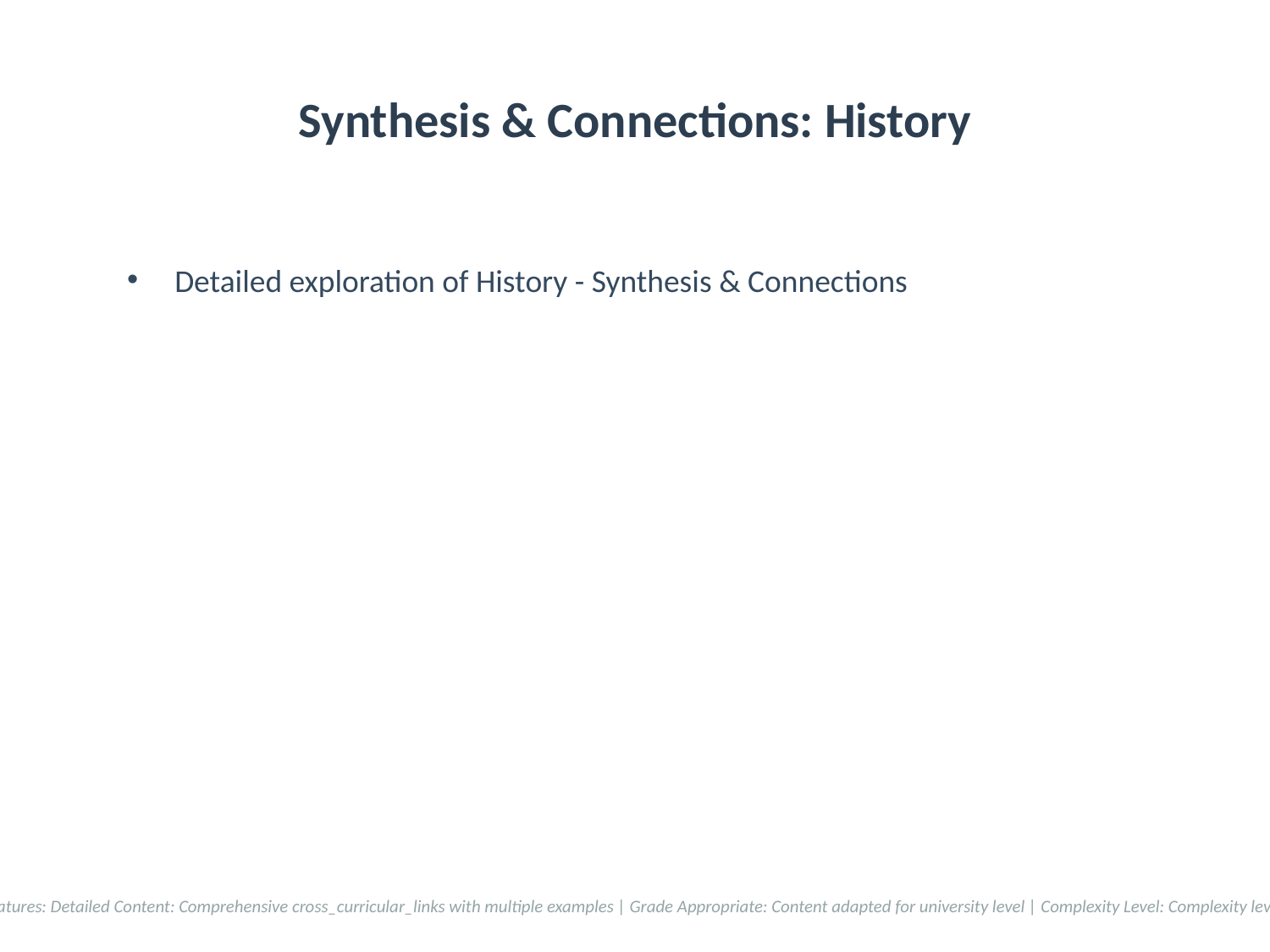

# Synthesis & Connections: History
Detailed exploration of History - Synthesis & Connections
Accessibility Features: Detailed Content: Comprehensive cross_curricular_links with multiple examples | Grade Appropriate: Content adapted for university level | Complexity Level: Complexity level 5/10 applied